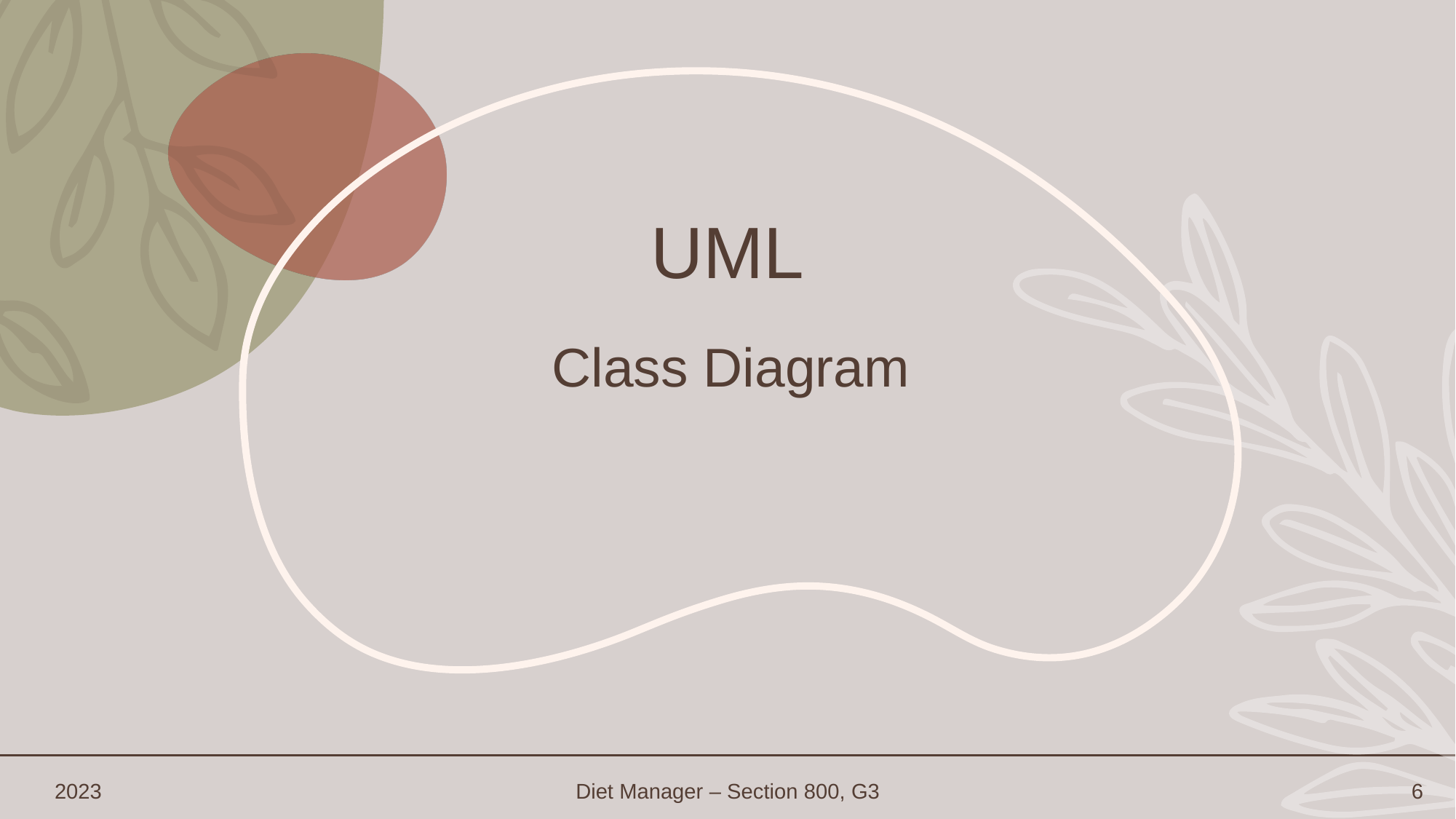

# UML
Class Diagram
2023
Diet Manager – Section 800, G3
6